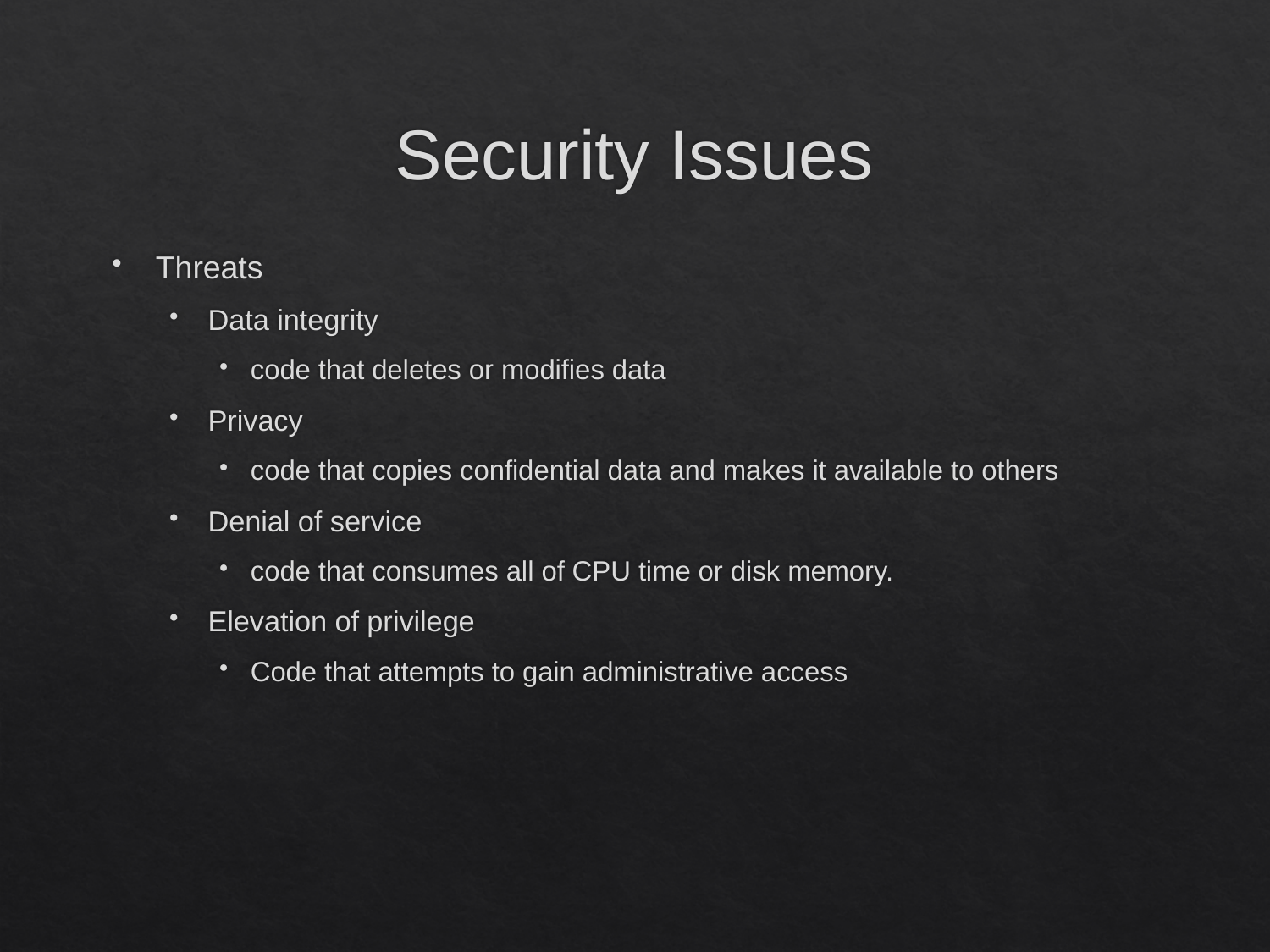

# Security Issues
Threats
Data integrity
code that deletes or modifies data
Privacy
code that copies confidential data and makes it available to others
Denial of service
code that consumes all of CPU time or disk memory.
Elevation of privilege
Code that attempts to gain administrative access